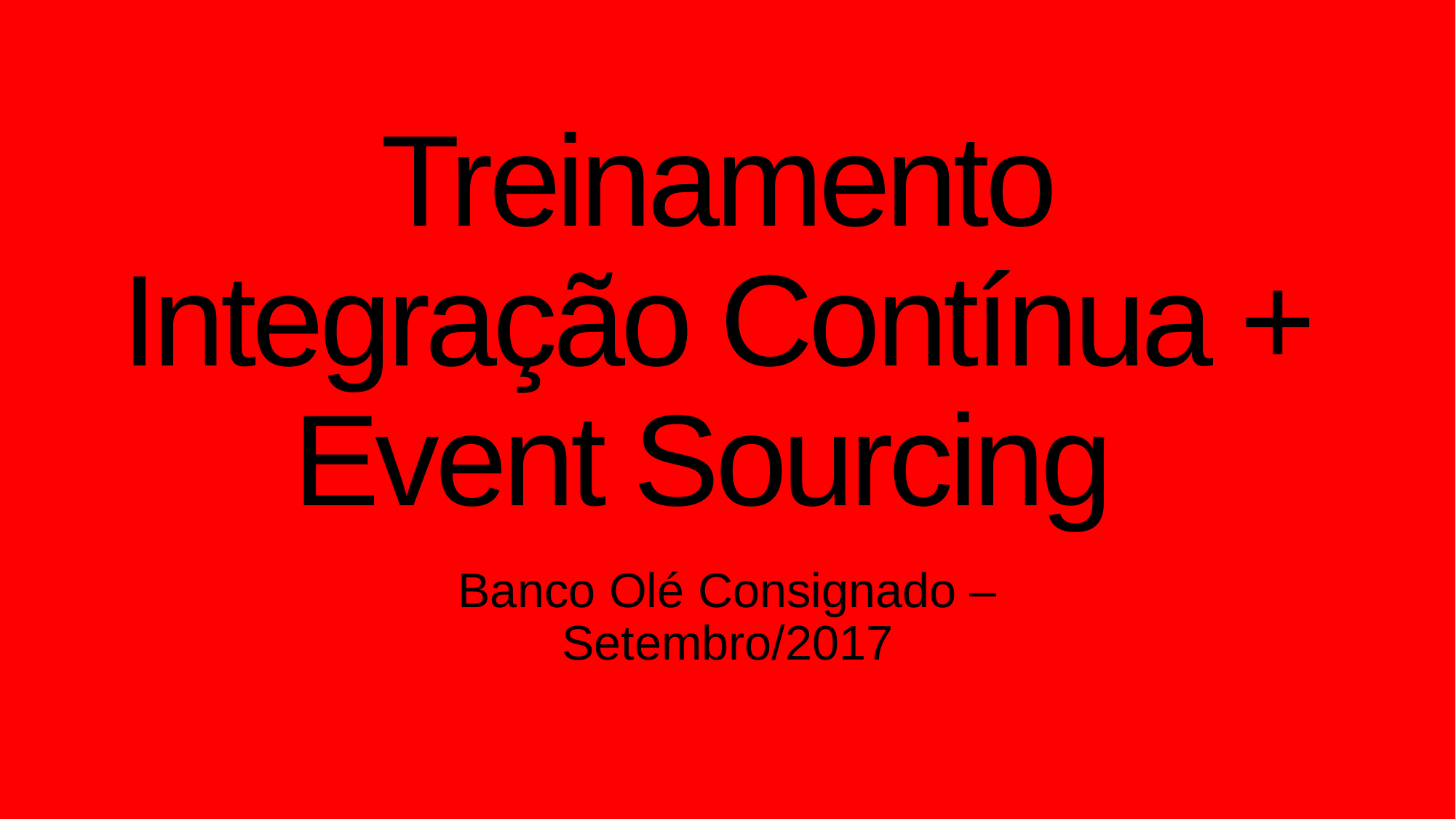

# Treinamento Integração Contínua + Event Sourcing
Banco Olé Consignado – Setembro/2017